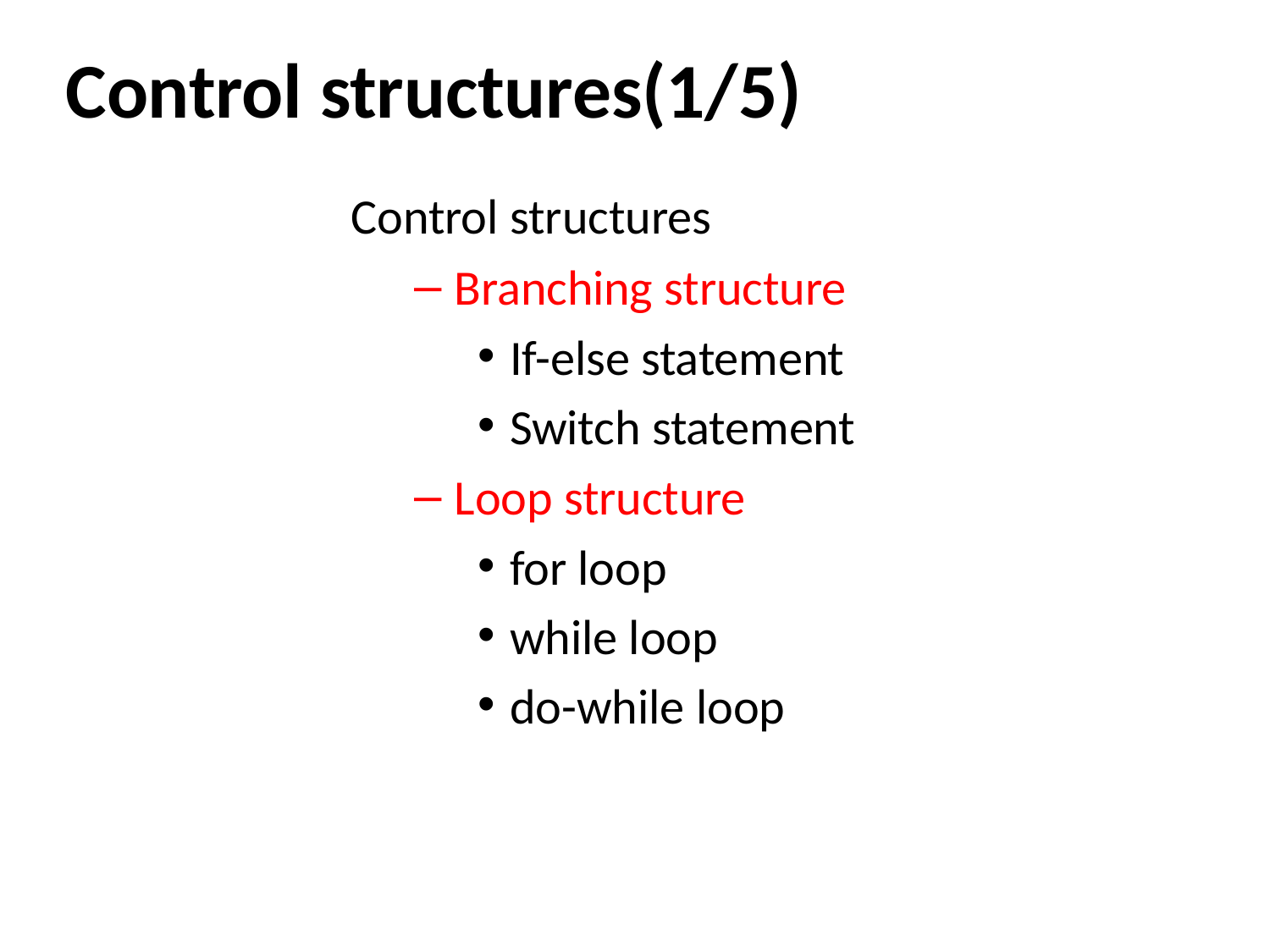

# Control structures(1/5)
Control structures
Branching structure
If-else statement
Switch statement
Loop structure
for loop
while loop
do-while loop